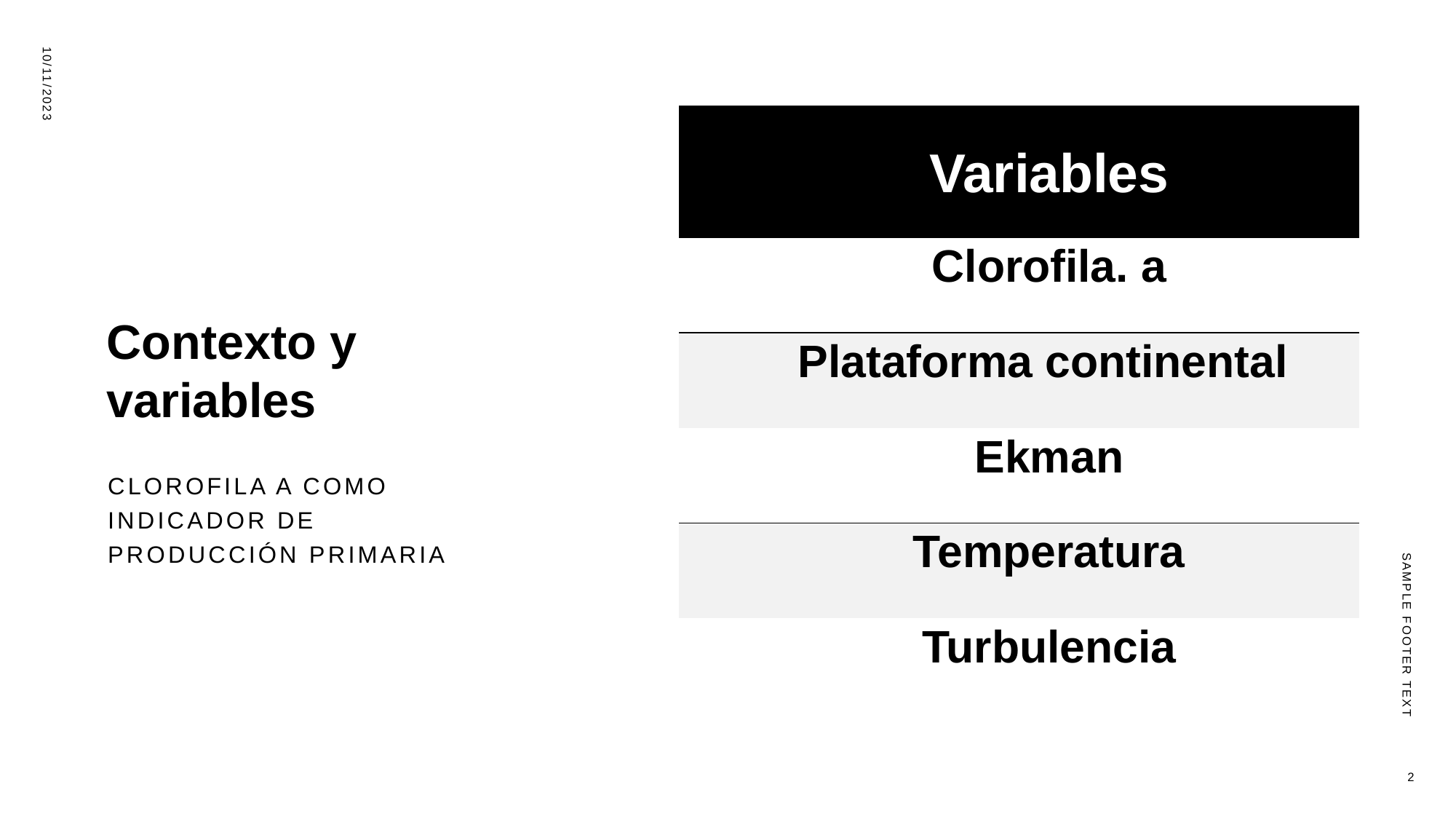

| Variables |
| --- |
| Clorofila. a |
| Plataforma continental |
| Ekman |
| Temperatura |
| Turbulencia |
10/11/2023
# Contexto y variables
Clorofila a como indicador de producción primaria
Sample Footer Text
2